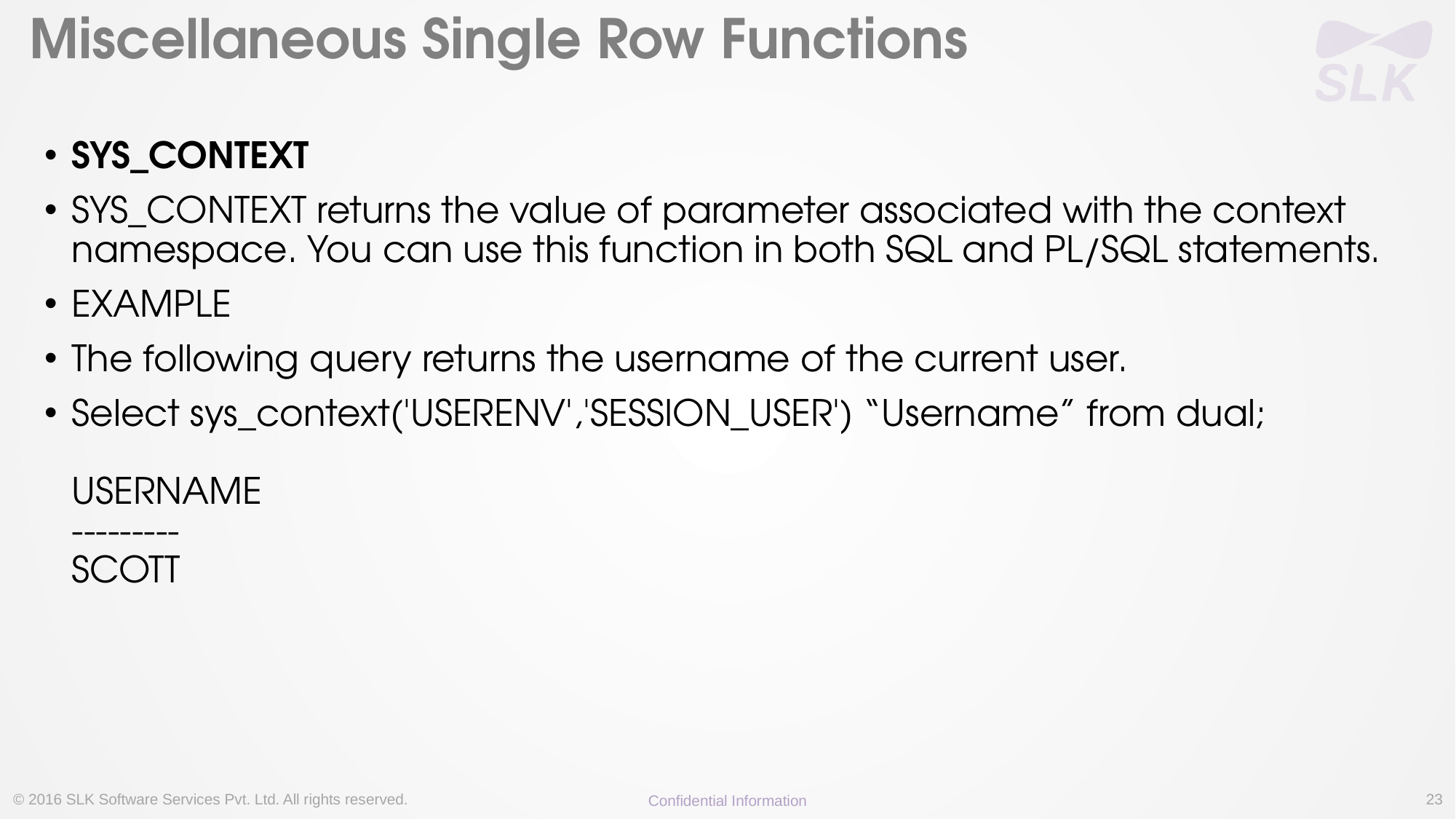

# Miscellaneous Single Row Functions
SYS_CONTEXT
SYS_CONTEXT returns the value of parameter associated with the context namespace. You can use this function in both SQL and PL/SQL statements.
EXAMPLE
The following query returns the username of the current user.
Select sys_context('USERENV','SESSION_USER') “Username” from dual;
USERNAME
---------
SCOTT